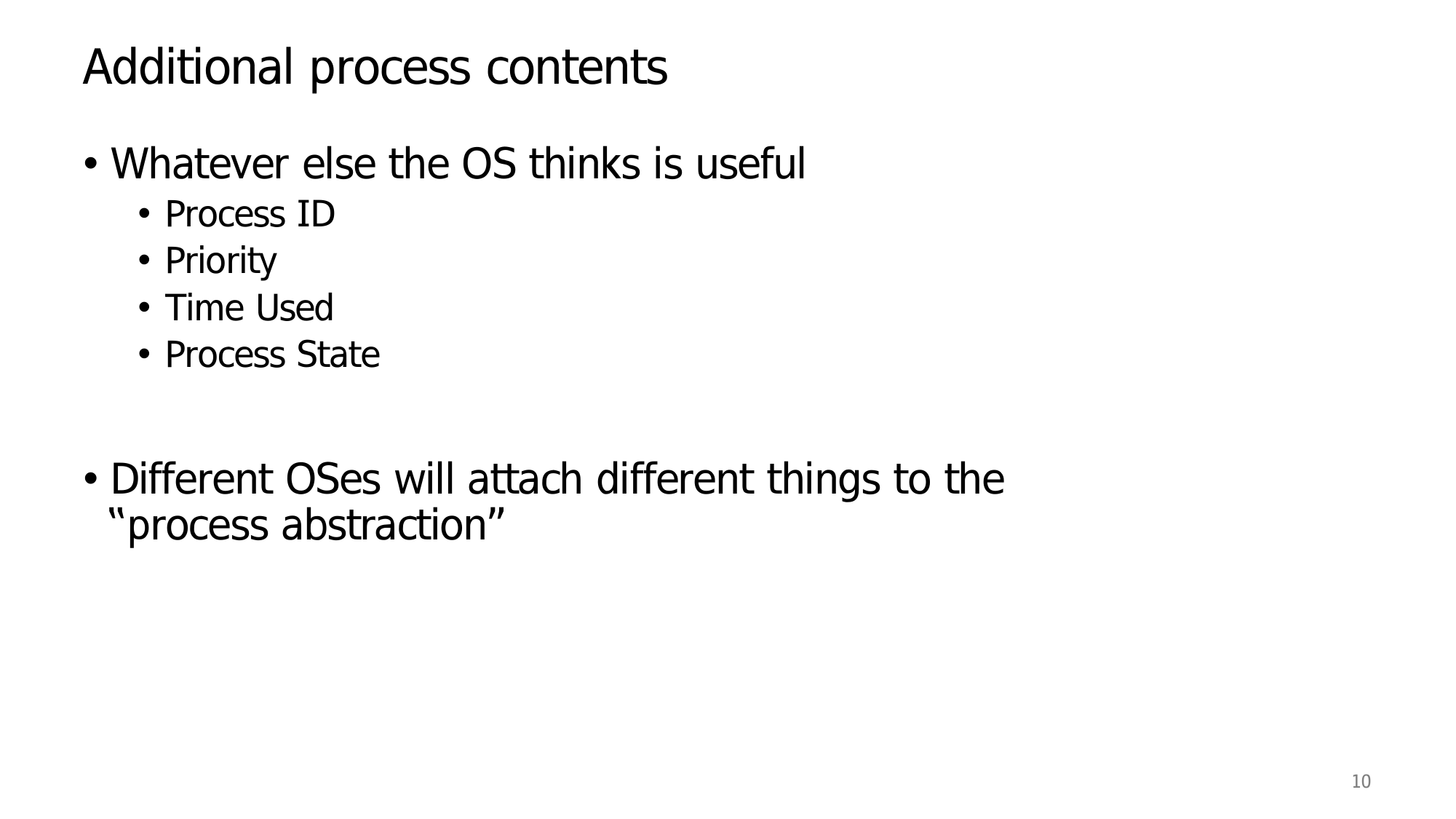

# Additional process contents
Whatever else the OS thinks is useful
Process ID
Priority
Time Used
Process State

Different OSes will attach different things to the
“process abstraction”
10